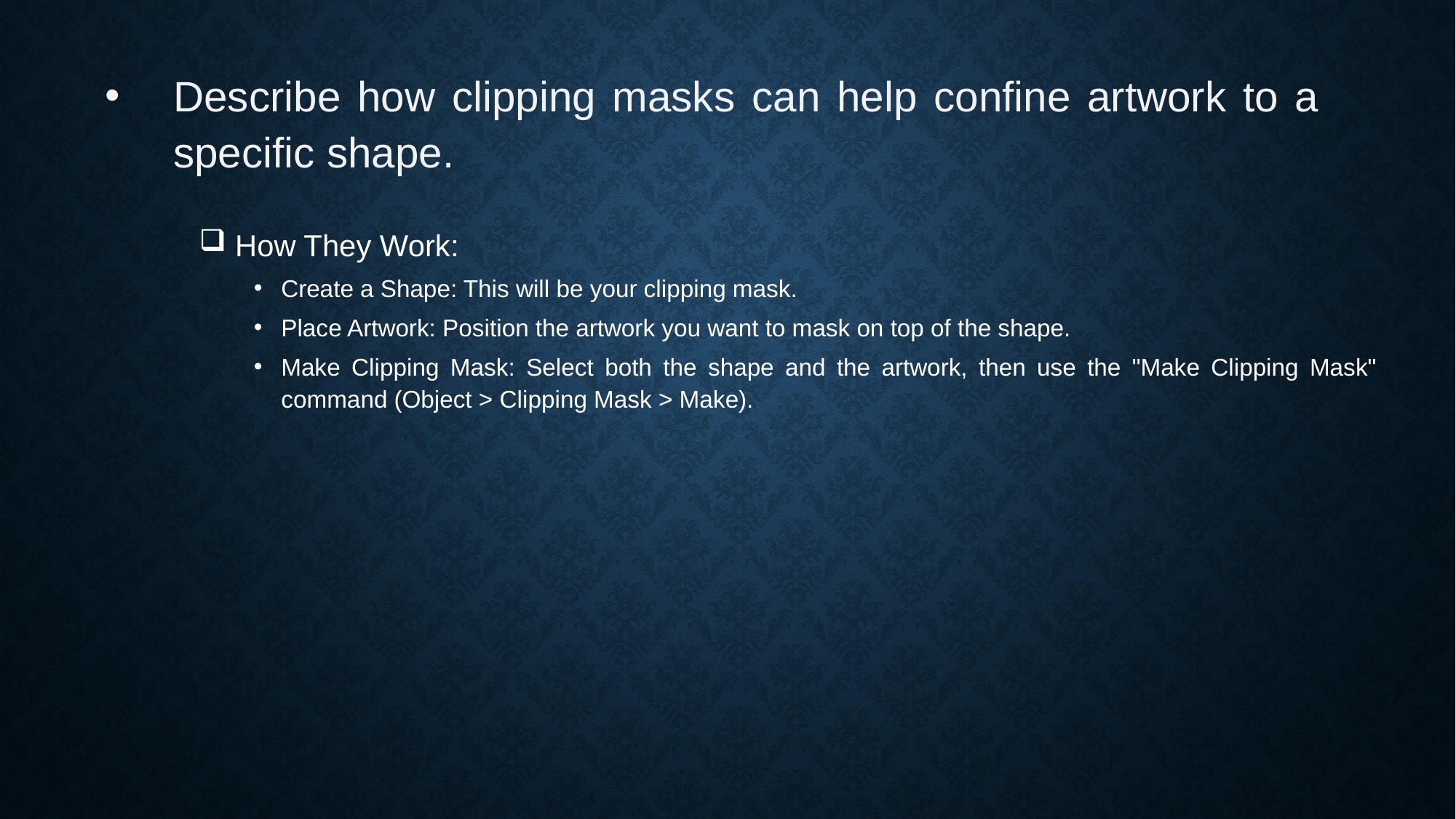

# Describe how clipping masks can help confine artwork to a specific shape.
 How They Work:
Create a Shape: This will be your clipping mask.
Place Artwork: Position the artwork you want to mask on top of the shape.
Make Clipping Mask: Select both the shape and the artwork, then use the "Make Clipping Mask" command (Object > Clipping Mask > Make).